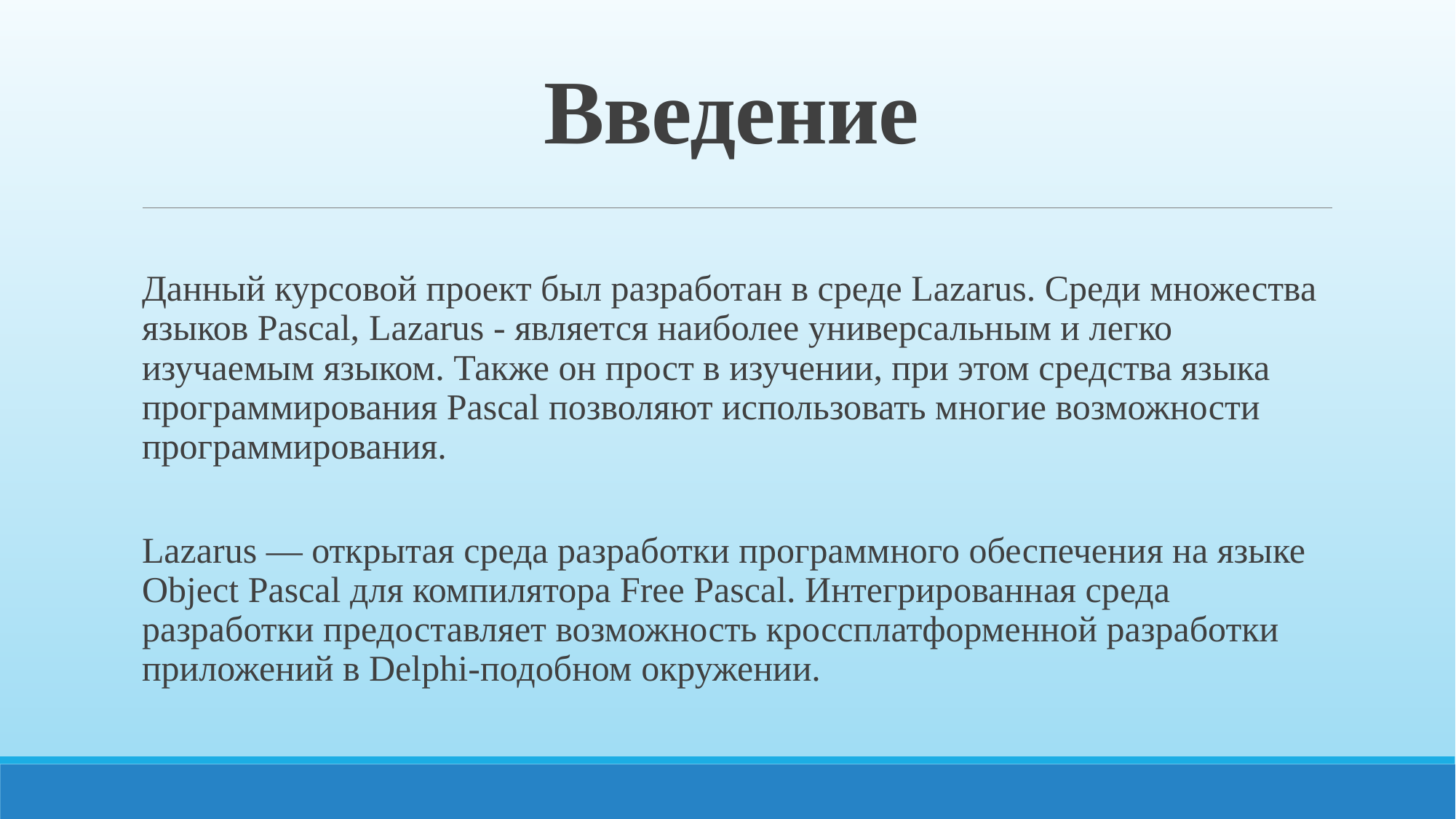

# Введение
Данный курсовой проект был разработан в среде Lazarus. Среди множества языков Pascal, Lazarus - является наиболее универсальным и легко изучаемым языком. Также он прост в изучении, при этом средства языка программирования Pascal позволяют использовать многие возможности программирования.
Lazarus — открытая среда разработки программного обеспечения на языке Object Pascal для компилятора Free Pascal. Интегрированная среда разработки предоставляет возможность кроссплатформенной разработки приложений в Delphi-подобном окружении.